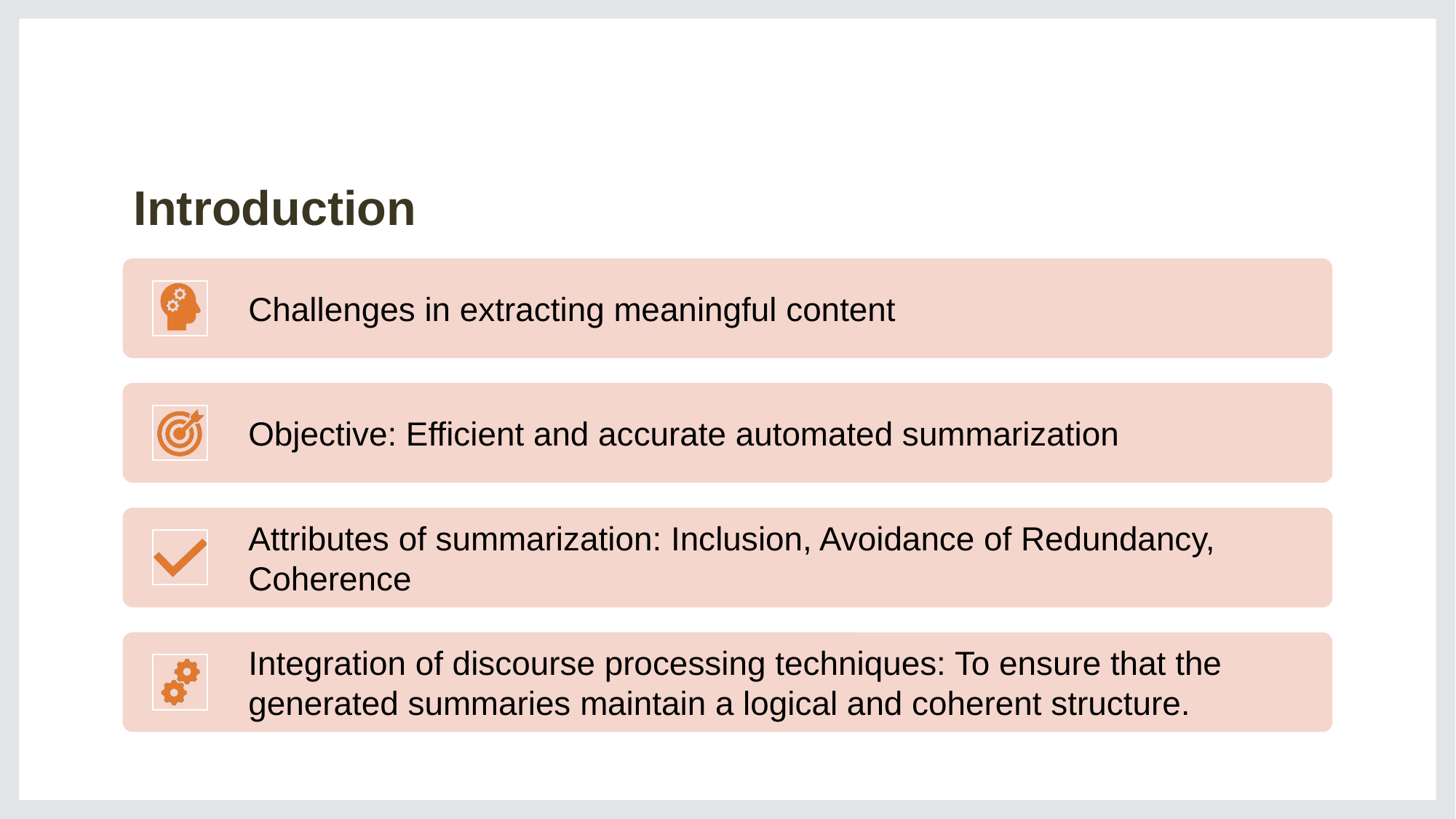

# Introduction
Challenges in extracting meaningful content
Objective: Efficient and accurate automated summarization
Attributes of summarization: Inclusion, Avoidance of Redundancy, Coherence
Integration of discourse processing techniques: To ensure that the generated summaries maintain a logical and coherent structure.